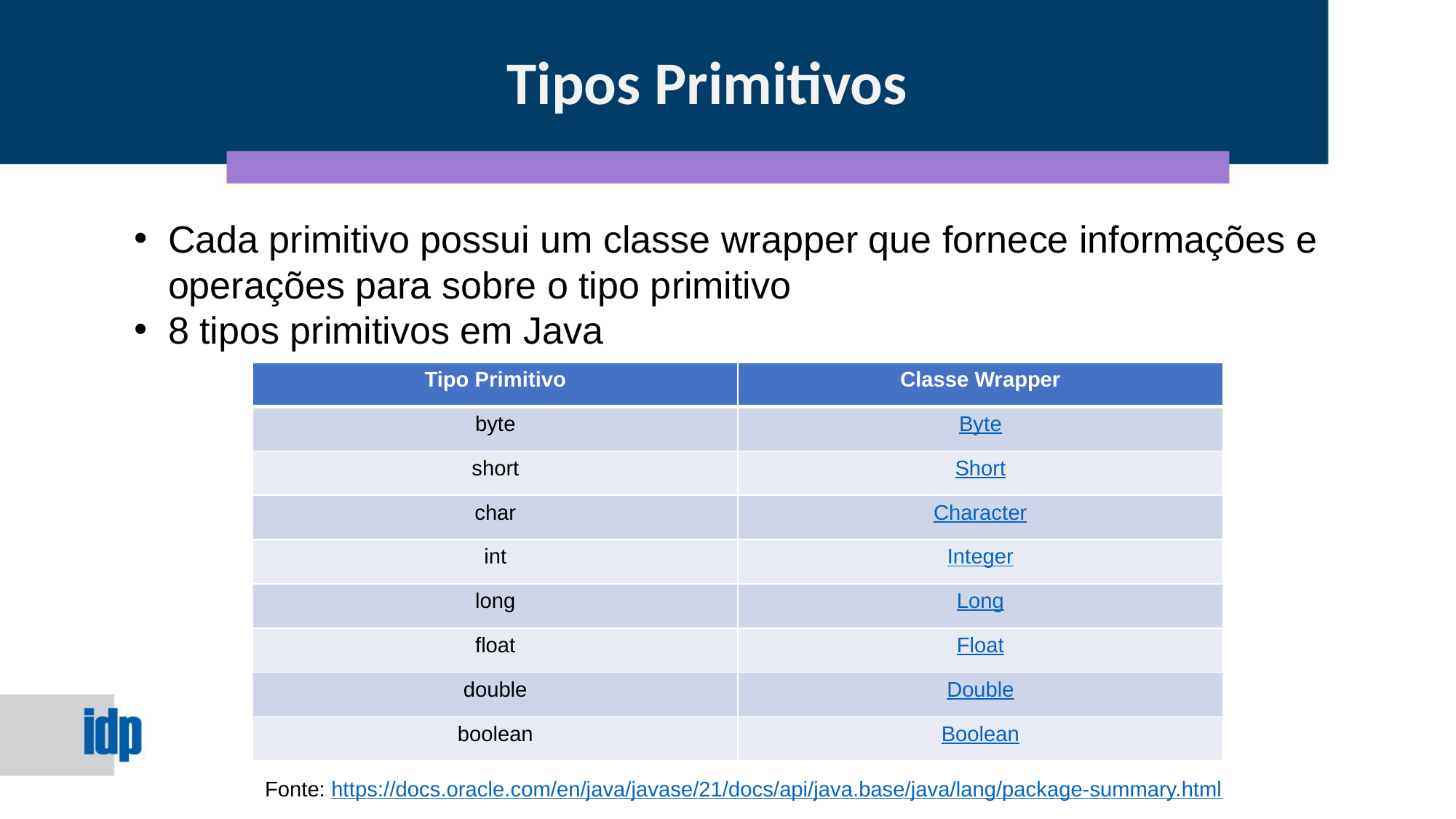

Tipos Primitivos
Cada primitivo possui um classe wrapper que fornece informações e operações para sobre o tipo primitivo
8 tipos primitivos em Java
| Tipo Primitivo | Classe Wrapper |
| --- | --- |
| byte | Byte |
| short | Short |
| char | Character |
| int | Integer |
| long | Long |
| float | Float |
| double | Double |
| boolean | Boolean |
Fonte: https://docs.oracle.com/en/java/javase/21/docs/api/java.base/java/lang/package-summary.html
| Whole number | Real number (floating point or decimal) |
| --- | --- |
| byte short int long | float double |
| Single character | Boolean value |
| char | boolean |